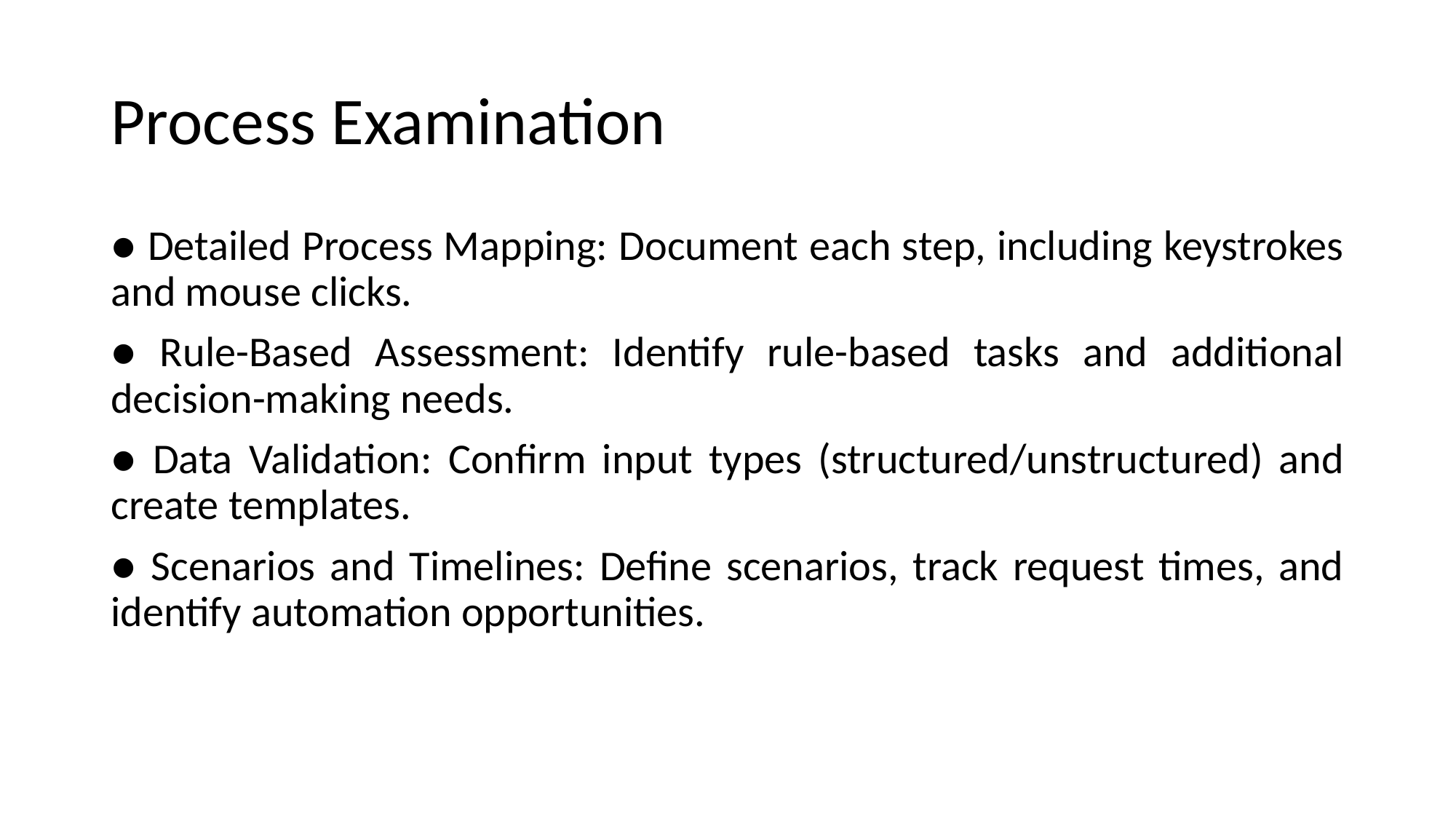

# Process Examination
● Detailed Process Mapping: Document each step, including keystrokes and mouse clicks.
● Rule-Based Assessment: Identify rule-based tasks and additional decision-making needs.
● Data Validation: Confirm input types (structured/unstructured) and create templates.
● Scenarios and Timelines: Define scenarios, track request times, and identify automation opportunities.